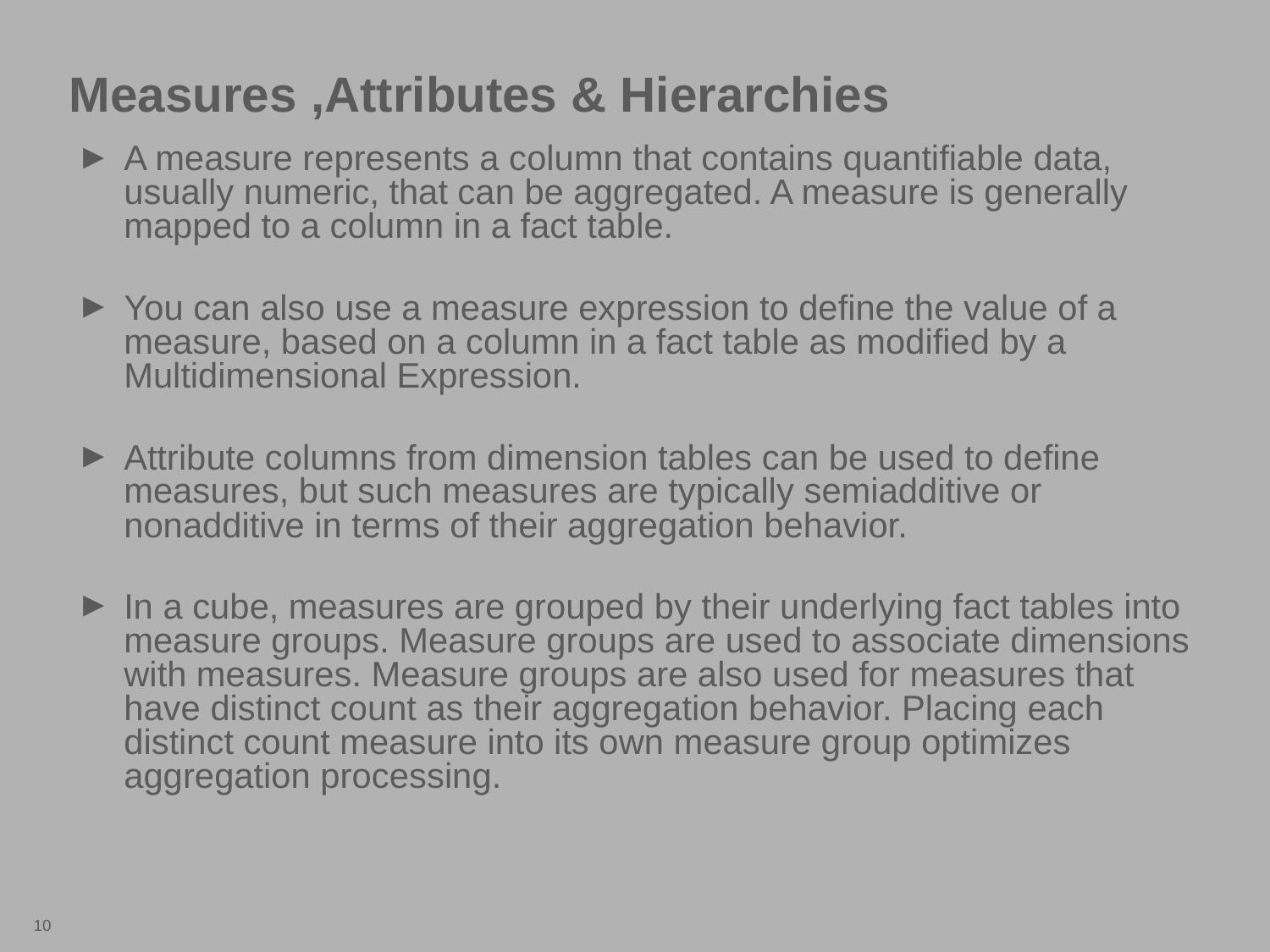

#
Measures ,Attributes & Hierarchies
A measure represents a column that contains quantifiable data, usually numeric, that can be aggregated. A measure is generally mapped to a column in a fact table.

You can also use a measure expression to define the value of a measure, based on a column in a fact table as modified by a Multidimensional Expression.

Attribute columns from dimension tables can be used to define measures, but such measures are typically semiadditive or nonadditive in terms of their aggregation behavior.

In a cube, measures are grouped by their underlying fact tables into measure groups. Measure groups are used to associate dimensions with measures. Measure groups are also used for measures that have distinct count as their aggregation behavior. Placing each distinct count measure into its own measure group optimizes aggregation processing.